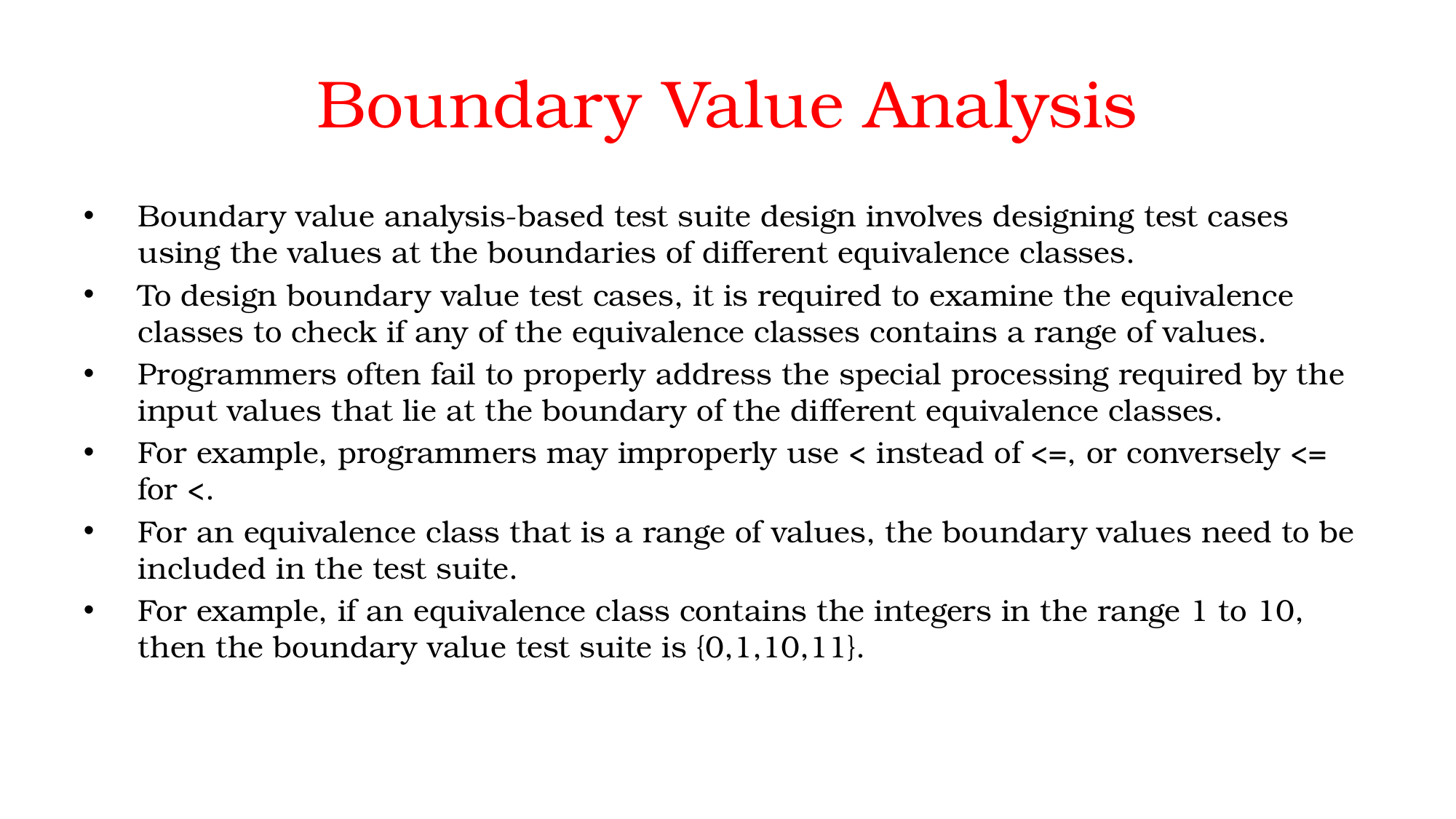

# Boundary Value Analysis
Boundary value analysis-based test suite design involves designing test cases using the values at the boundaries of different equivalence classes.
To design boundary value test cases, it is required to examine the equivalence classes to check if any of the equivalence classes contains a range of values.
Programmers often fail to properly address the special processing required by the input values that lie at the boundary of the different equivalence classes.
For example, programmers may improperly use < instead of <=, or conversely <= for <.
For an equivalence class that is a range of values, the boundary values need to be included in the test suite.
For example, if an equivalence class contains the integers in the range 1 to 10, then the boundary value test suite is {0,1,10,11}.